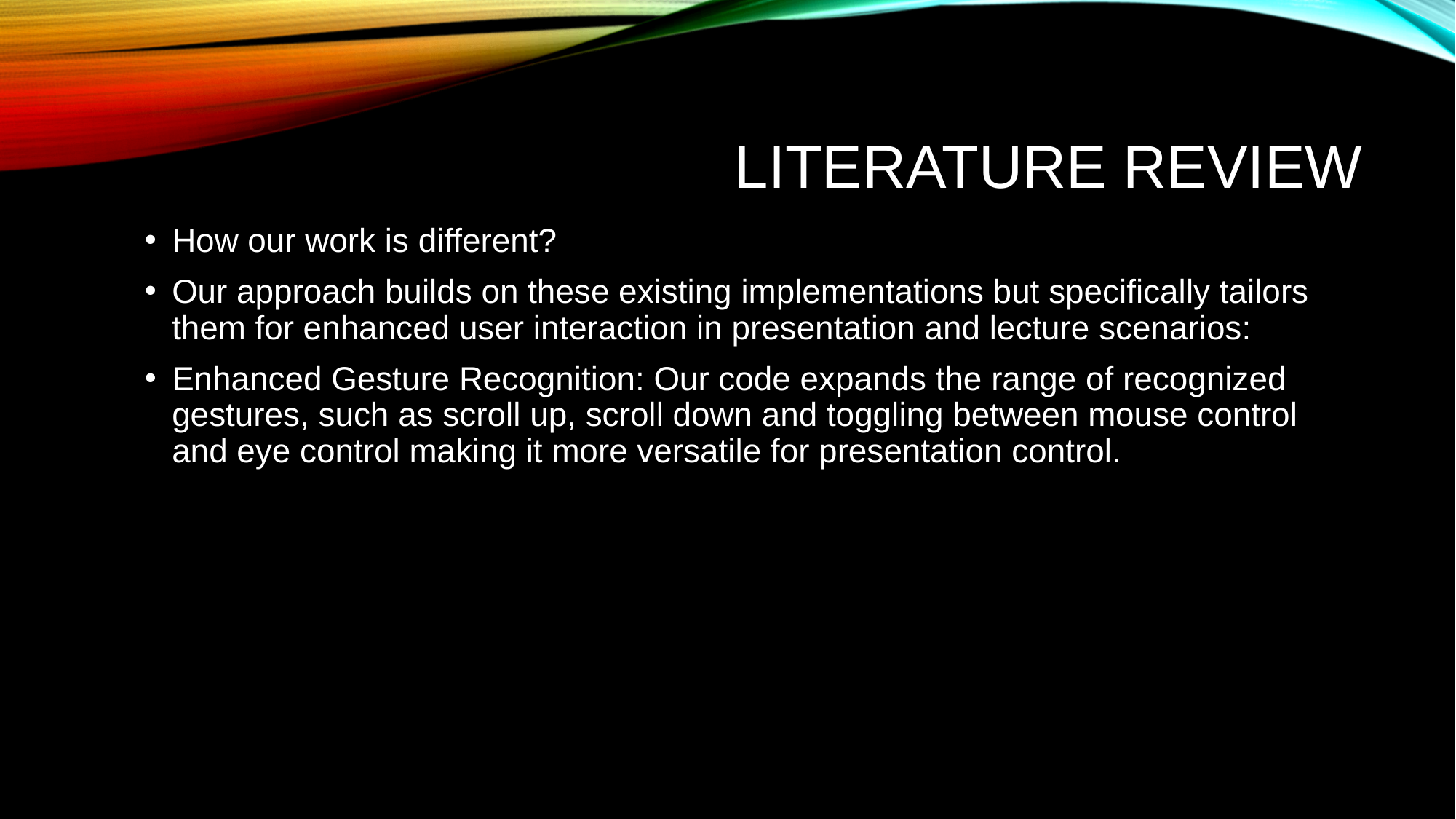

# Literature Review
How our work is different?
Our approach builds on these existing implementations but specifically tailors them for enhanced user interaction in presentation and lecture scenarios:
Enhanced Gesture Recognition: Our code expands the range of recognized gestures, such as scroll up, scroll down and toggling between mouse control and eye control making it more versatile for presentation control.